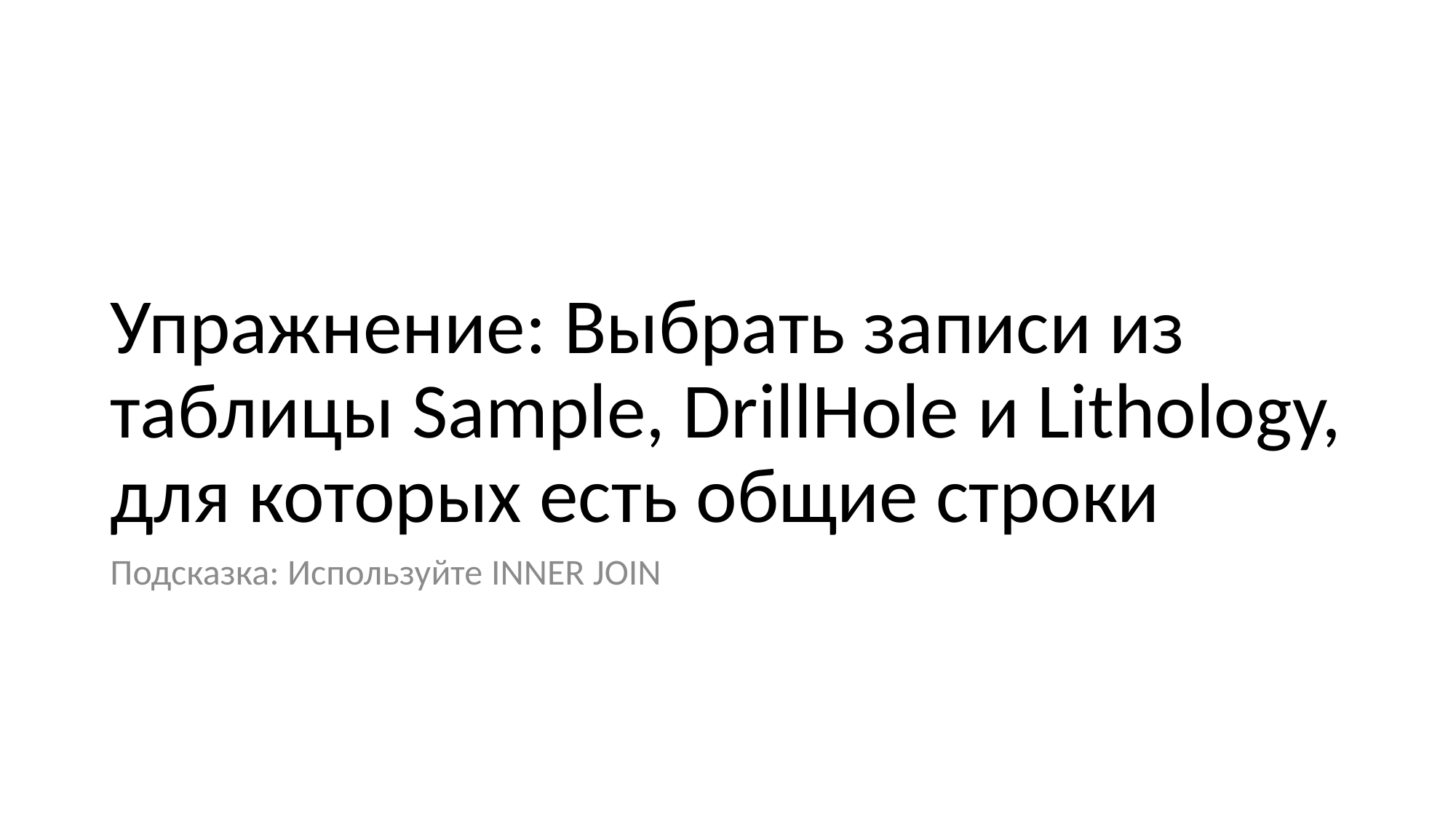

# Упражнение: Выбрать записи из таблицы Sample, DrillHole и Lithology, для которых есть общие строки
Подсказка: Используйте INNER JOIN